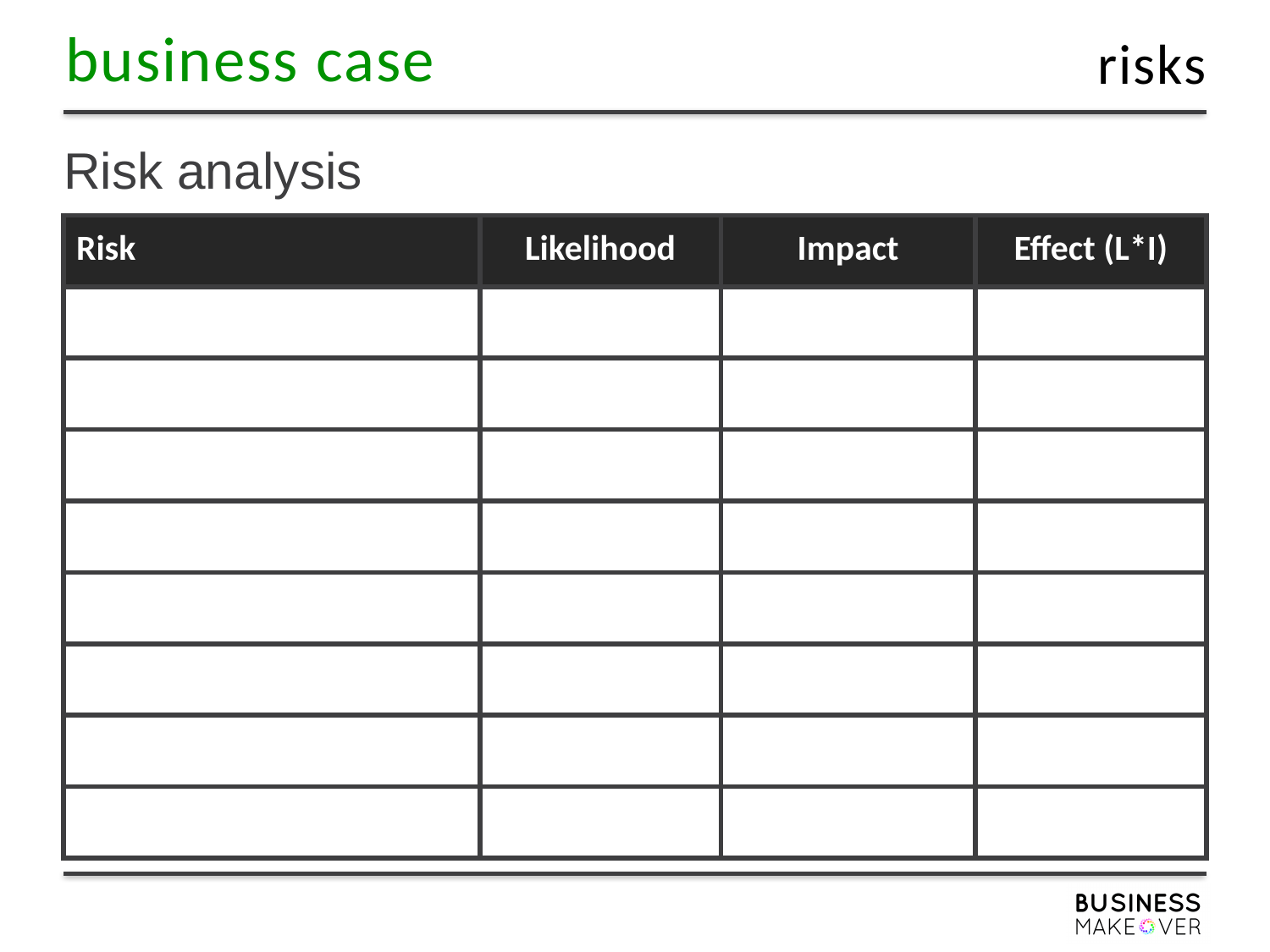

risks
# Risk analysis
| Risk | Likelihood | Impact | Effect (L\*I) |
| --- | --- | --- | --- |
|  |  |  |  |
|  |  |  |  |
|  |  |  |  |
|  |  |  |  |
|  |  |  |  |
|  |  |  |  |
|  |  |  |  |
|  |  |  |  |